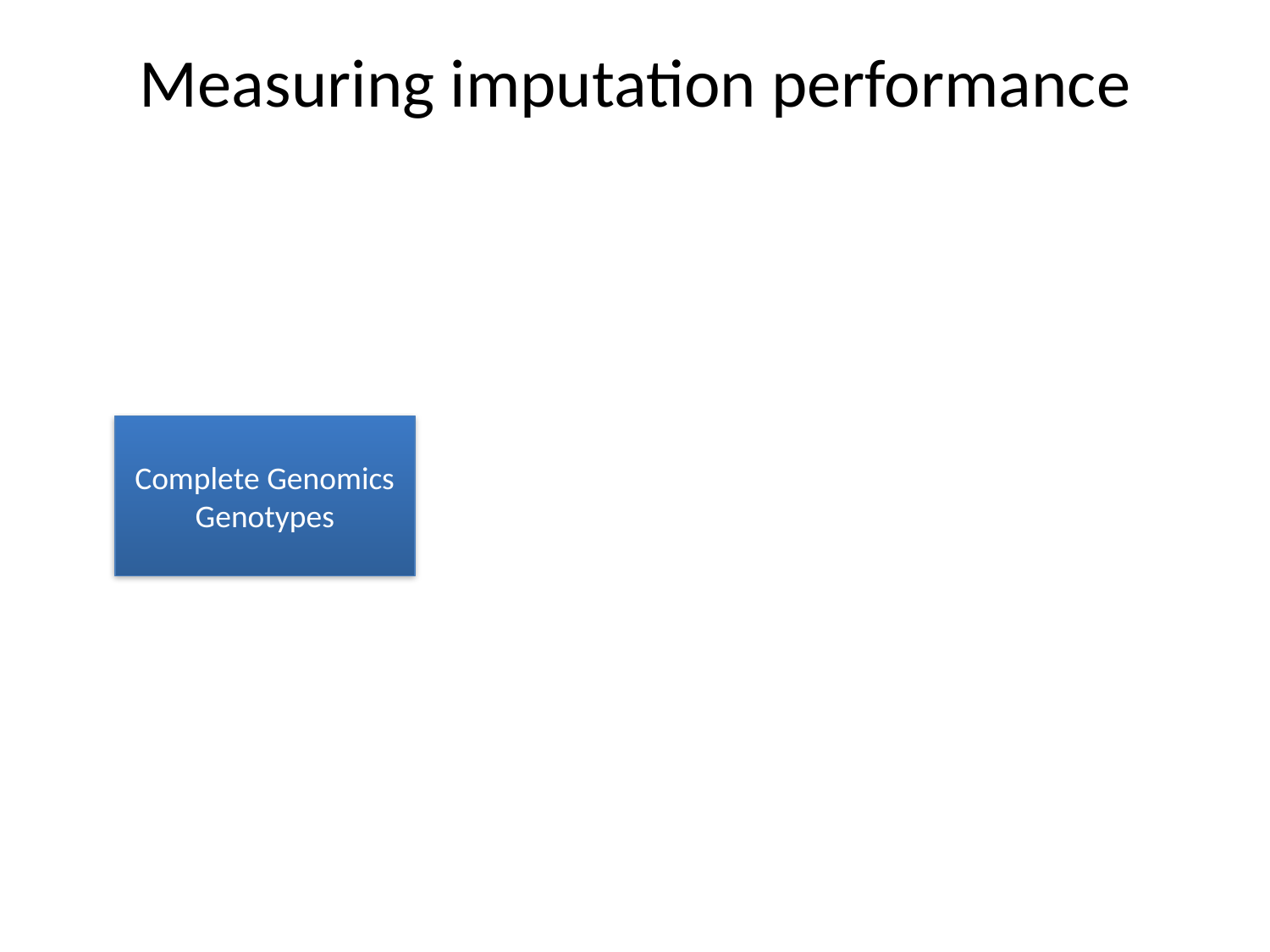

# Measuring imputation performance
Complete Genomics
Genotypes